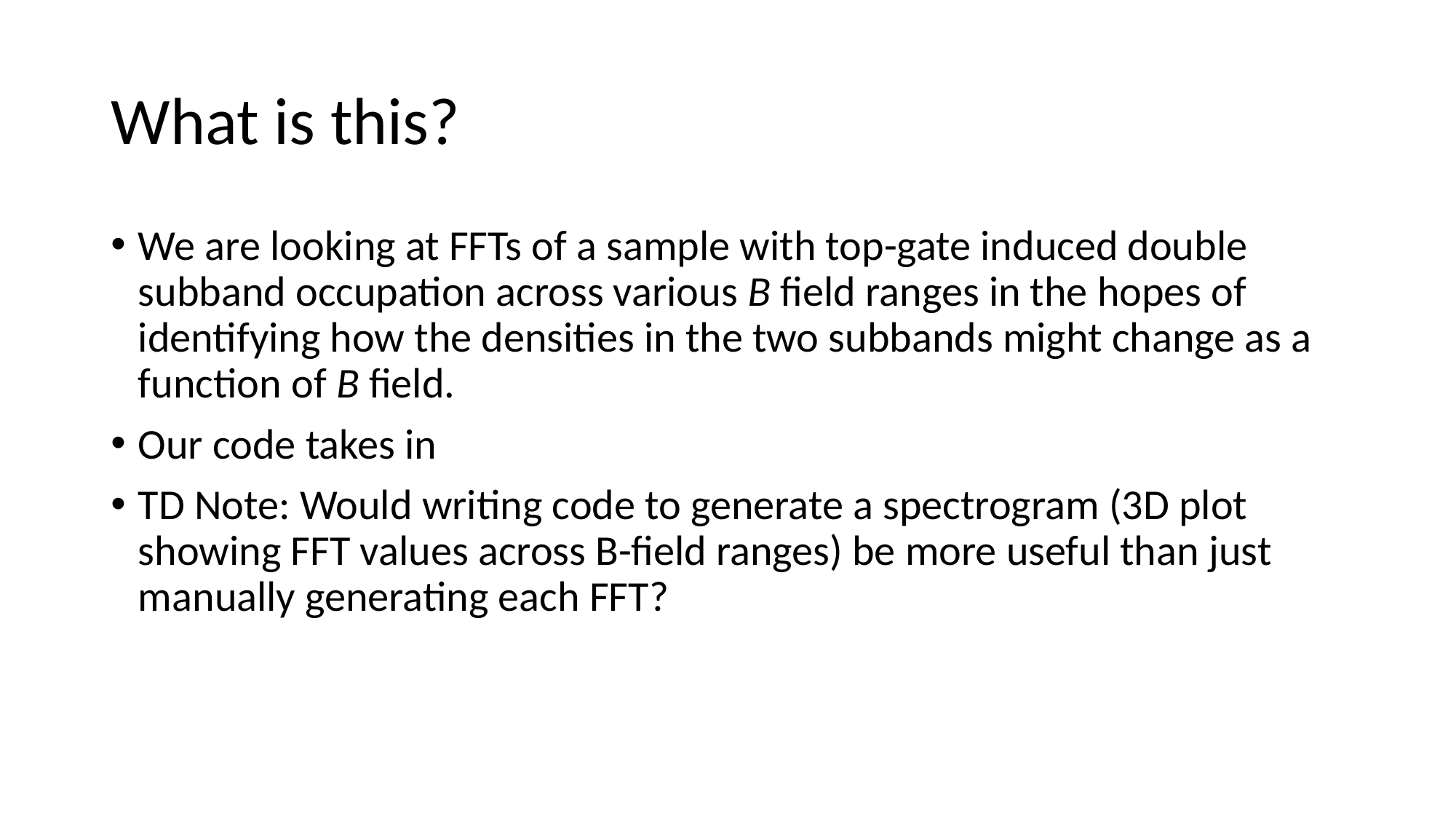

# What is this?
We are looking at FFTs of a sample with top-gate induced double subband occupation across various B field ranges in the hopes of identifying how the densities in the two subbands might change as a function of B field.
Our code takes in
TD Note: Would writing code to generate a spectrogram (3D plot showing FFT values across B-field ranges) be more useful than just manually generating each FFT?